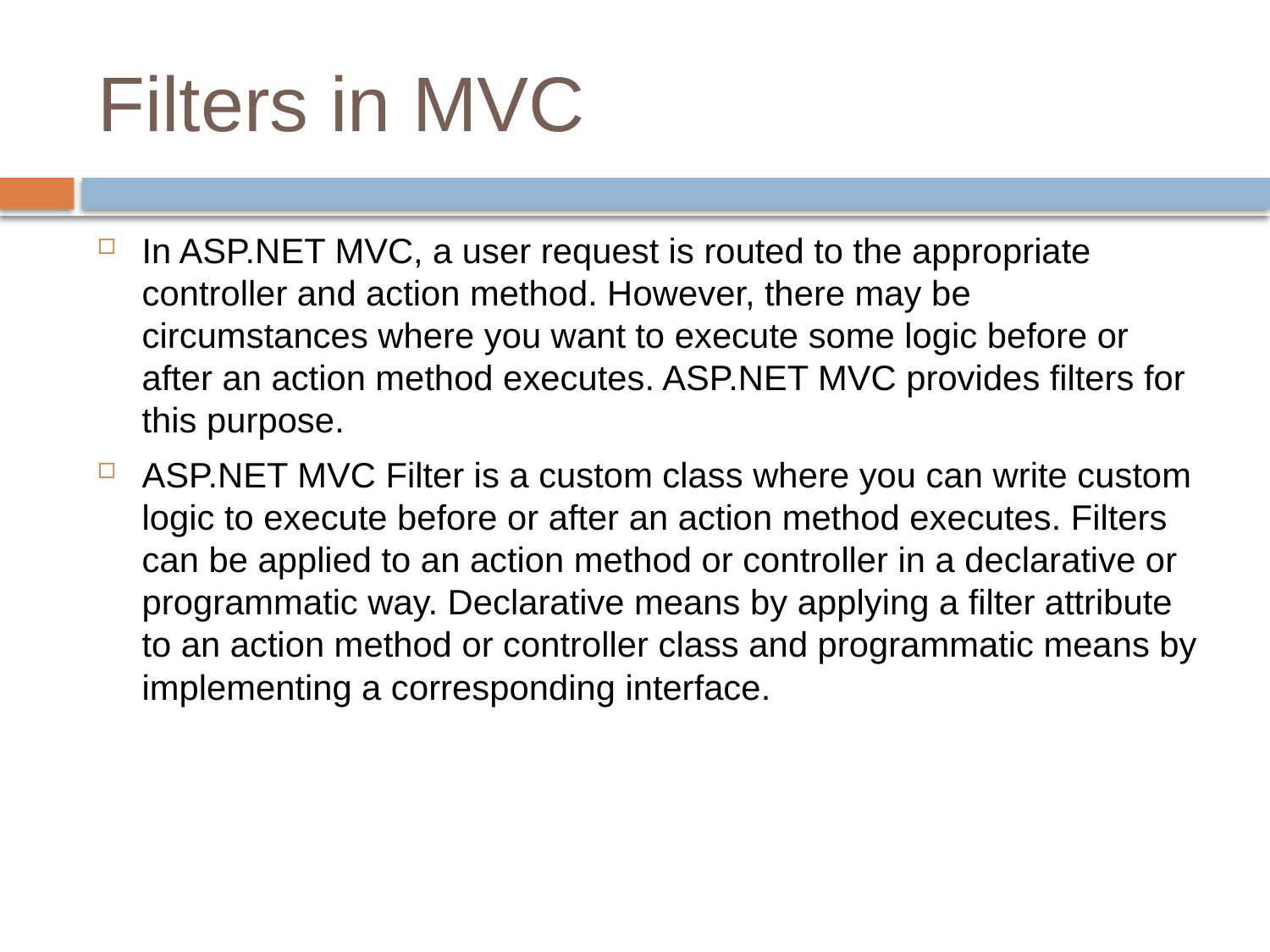

# Filters in MVC
In ASP.NET MVC, a user request is routed to the appropriate controller and action method. However, there may be circumstances where you want to execute some logic before or after an action method executes. ASP.NET MVC provides filters for this purpose.
ASP.NET MVC Filter is a custom class where you can write custom logic to execute before or after an action method executes. Filters can be applied to an action method or controller in a declarative or programmatic way. Declarative means by applying a filter attribute to an action method or controller class and programmatic means by implementing a corresponding interface.